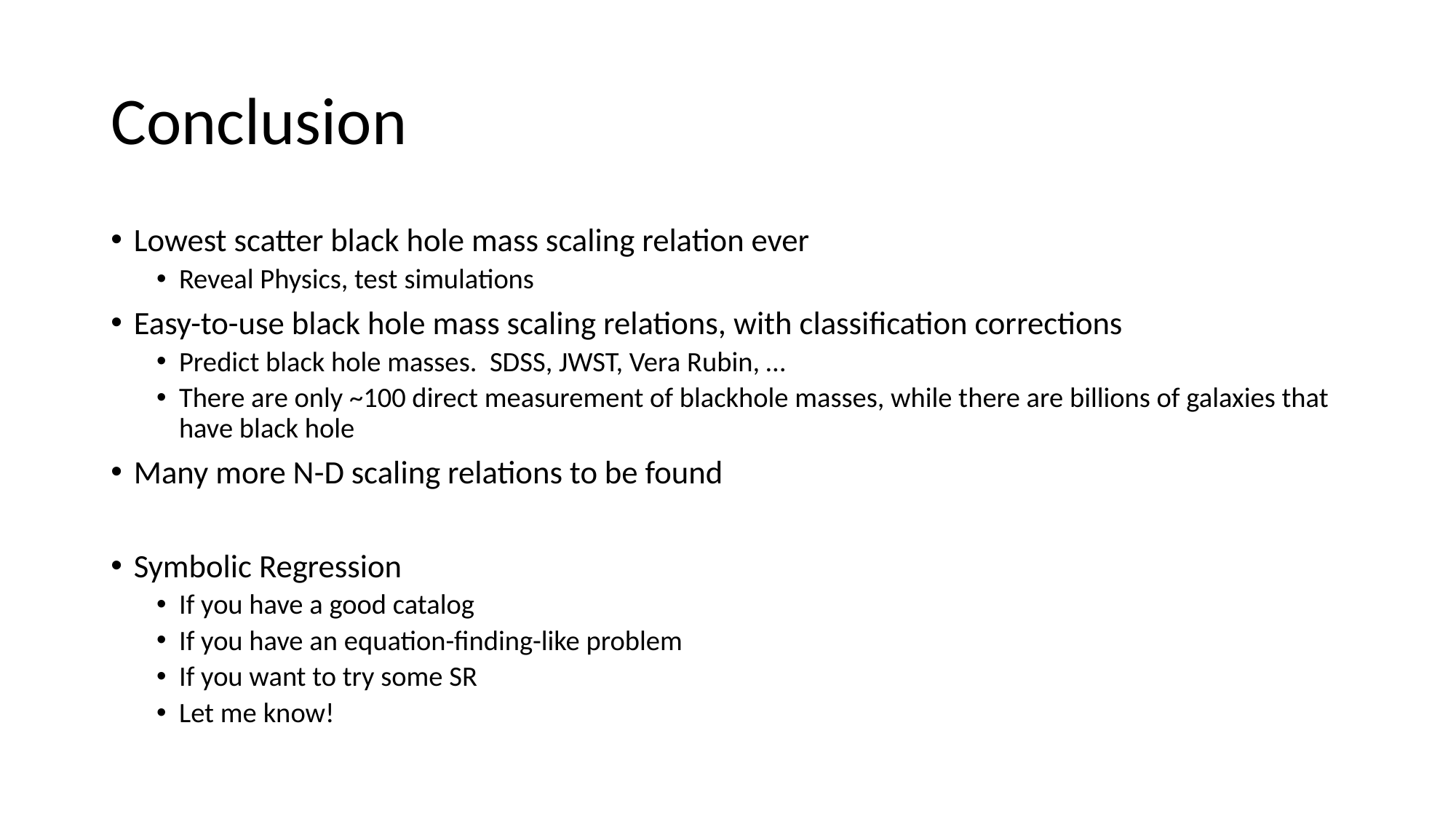

# Conclusion
Lowest scatter black hole mass scaling relation ever
Reveal Physics, test simulations
Easy-to-use black hole mass scaling relations, with classification corrections
Predict black hole masses.  SDSS, JWST, Vera Rubin, …
There are only ~100 direct measurement of blackhole masses, while there are billions of galaxies that have black hole
Many more N-D scaling relations to be found

Symbolic Regression
If you have a good catalog
If you have an equation-finding-like problem
If you want to try some SR
Let me know!